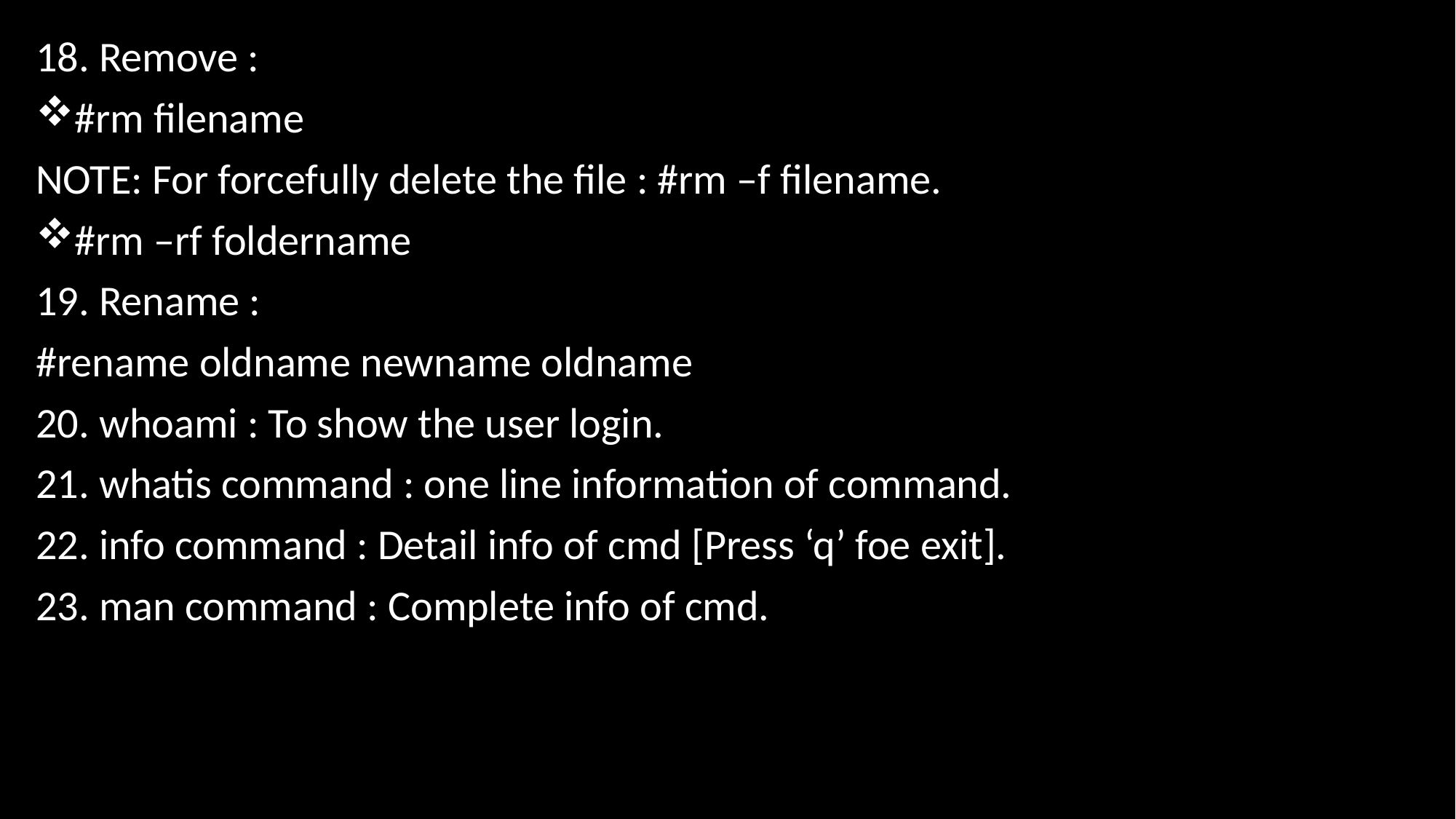

18. Remove :
#rm filename
NOTE: For forcefully delete the file : #rm –f filename.
#rm –rf foldername
19. Rename :
#rename oldname newname oldname
20. whoami : To show the user login.
21. whatis command : one line information of command.
22. info command : Detail info of cmd [Press ‘q’ foe exit].
23. man command : Complete info of cmd.